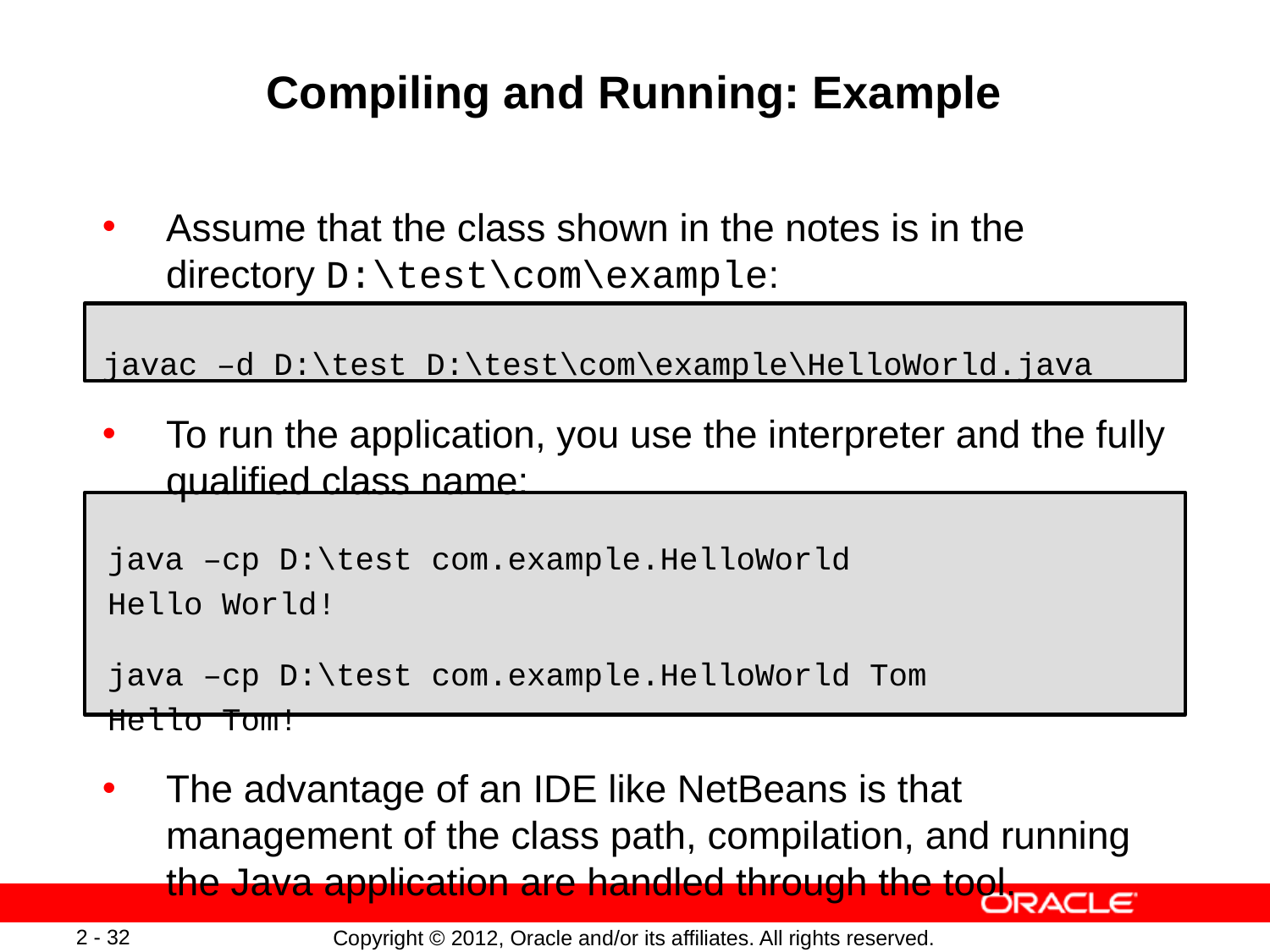

# Compiling and Running: Example
Assume that the class shown in the notes is in the directory D:\test\com\example:

javac –d D:\test D:\test\com\example\HelloWorld.java

To run the application, you use the interpreter and the fully qualified class name:

 java –cp D:\test com.example.HelloWorld
 Hello World!

 java –cp D:\test com.example.HelloWorld Tom
 Hello Tom!

The advantage of an IDE like NetBeans is that management of the class path, compilation, and running the Java application are handled through the tool.